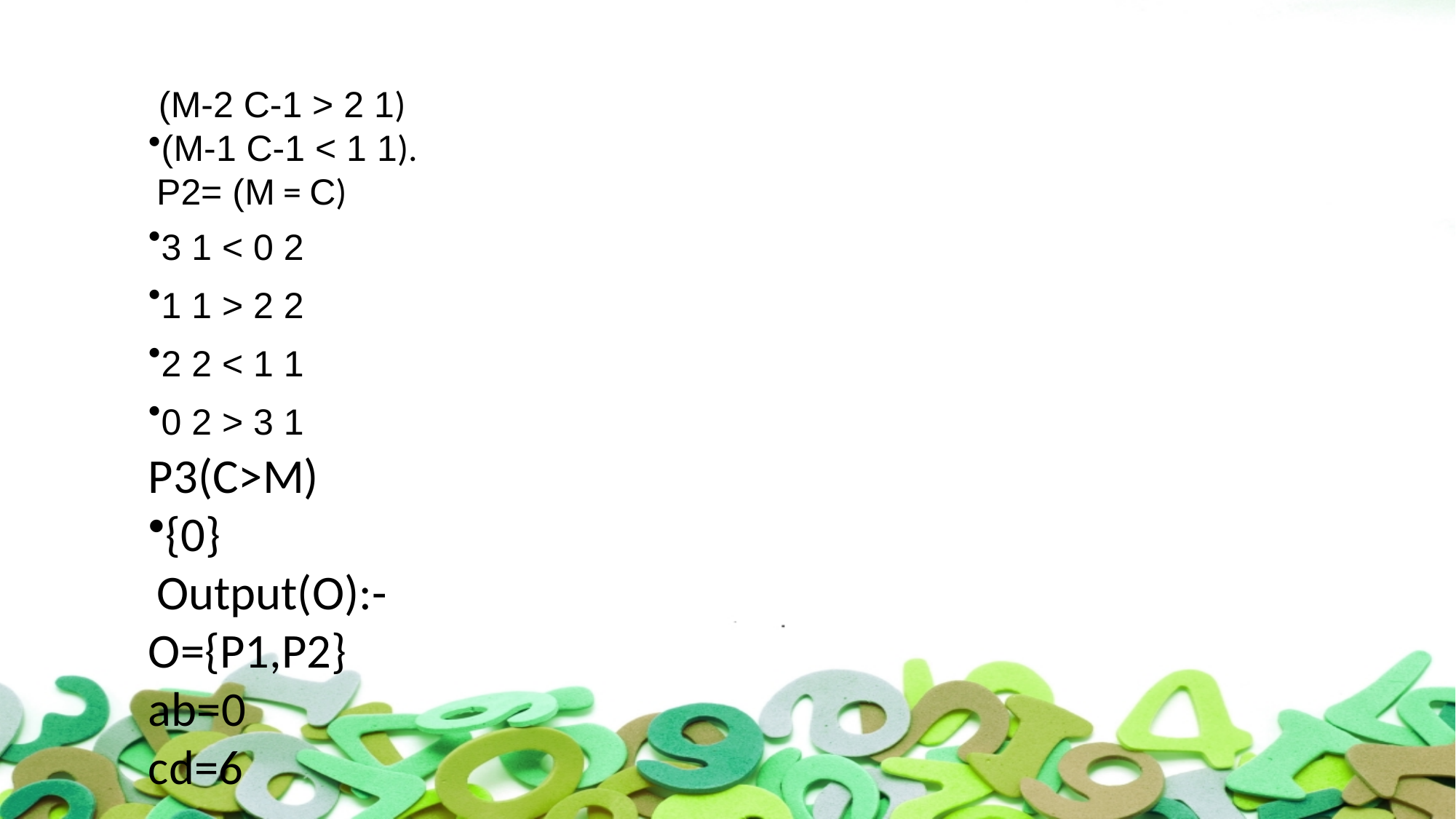

(M-2 C-1 > 2 1)
(M-1 C-1 < 1 1).
 P2= (M = C)
3 1 < 0 2
1 1 > 2 2
2 2 < 1 1
0 2 > 3 1
P3(C>M)
{0}
 Output(O):-
O={P1,P2}
ab=0
cd=6